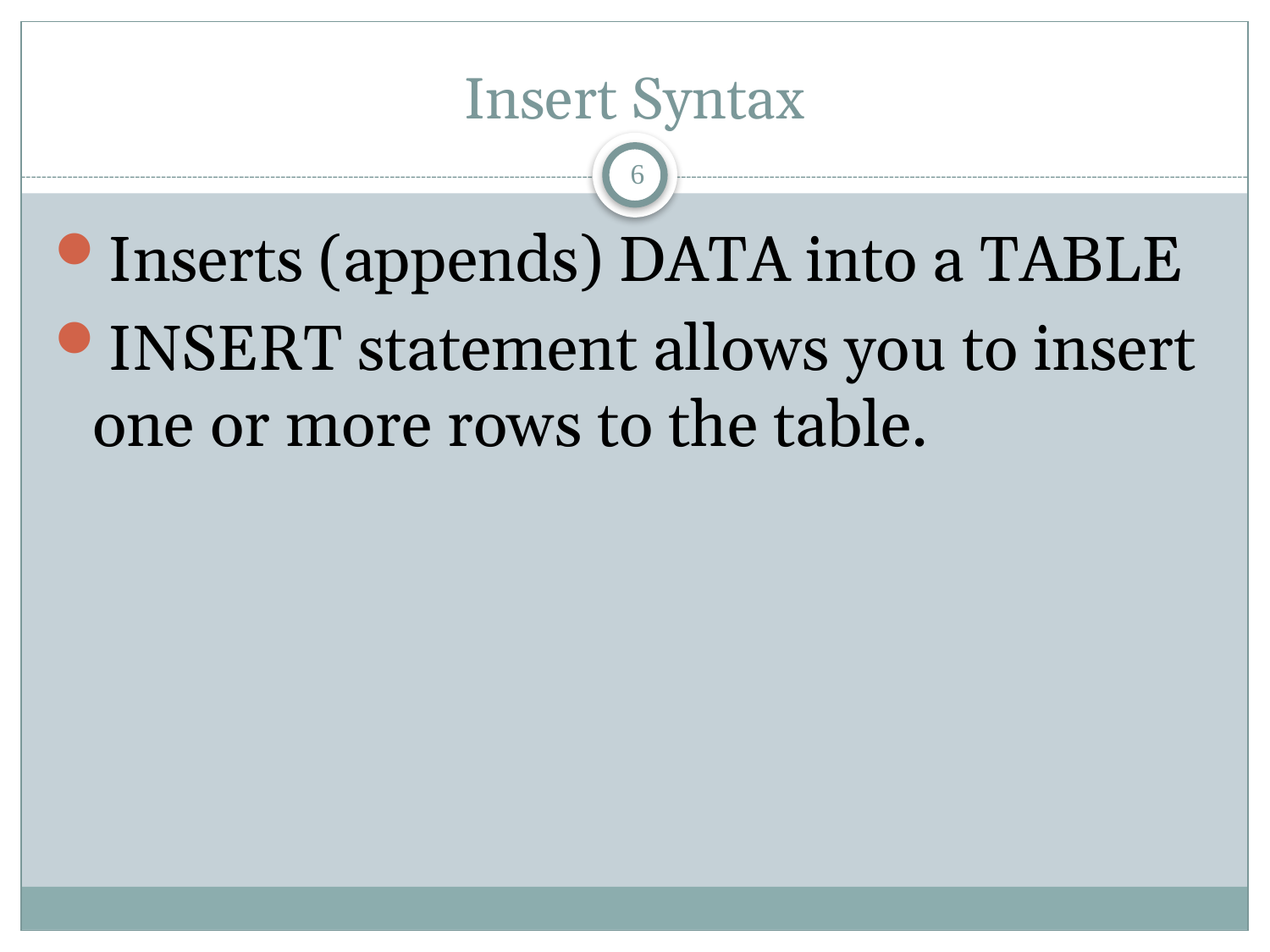

# Insert Syntax
6
Inserts (appends) DATA into a TABLE
INSERT statement allows you to insert one or more rows to the table.